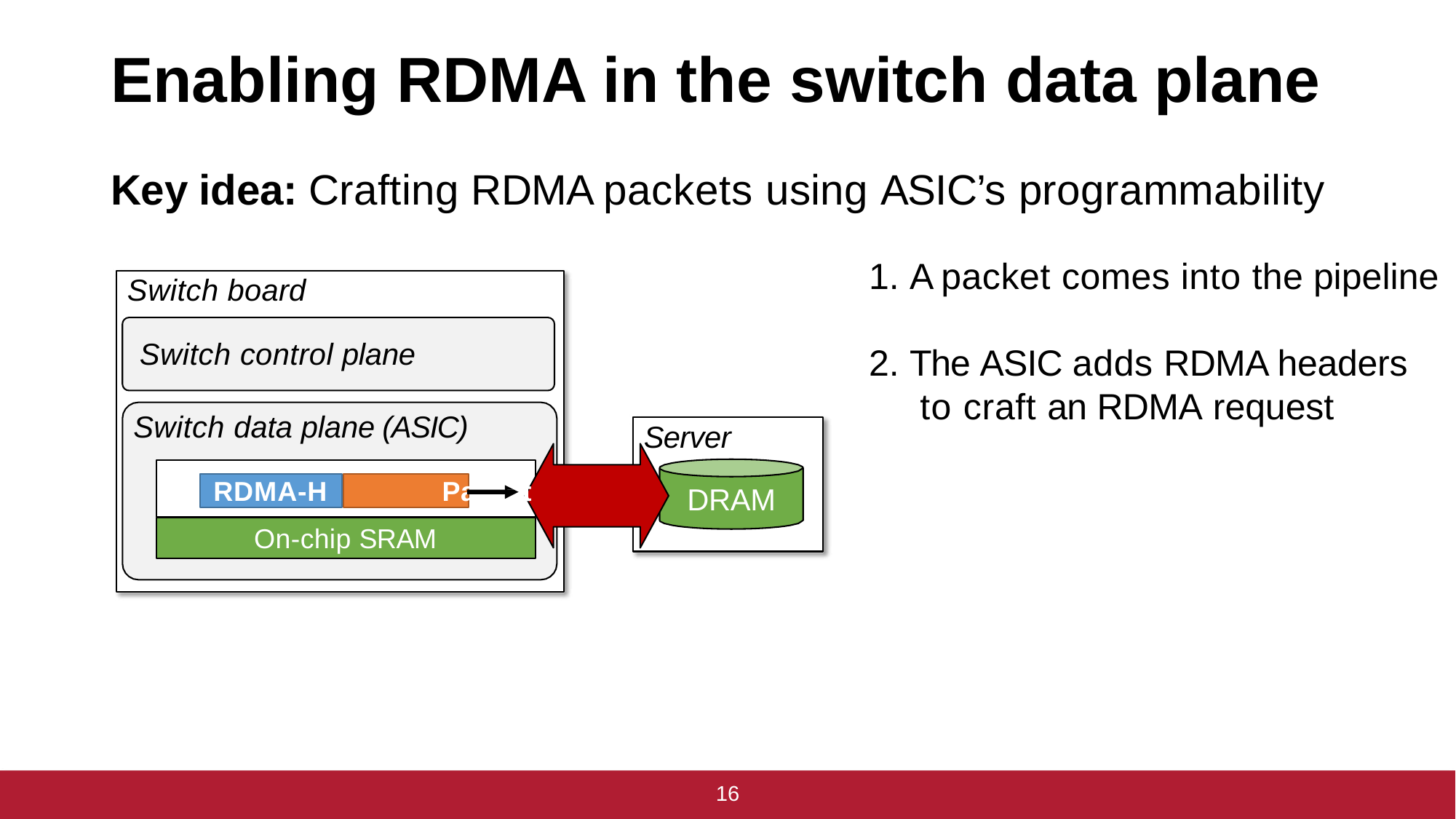

# Enabling RDMA in the switch data plane
Key idea: Crafting RDMA packets using ASIC’s programmability
1. A packet comes into the pipeline

Switch board
Switch control plane
2. The ASIC adds RDMA headers  to craft an RDMA request
Switch data plane (ASIC)
RDMA-H	Packet
On-chip SRAM

Server
DRAM

16